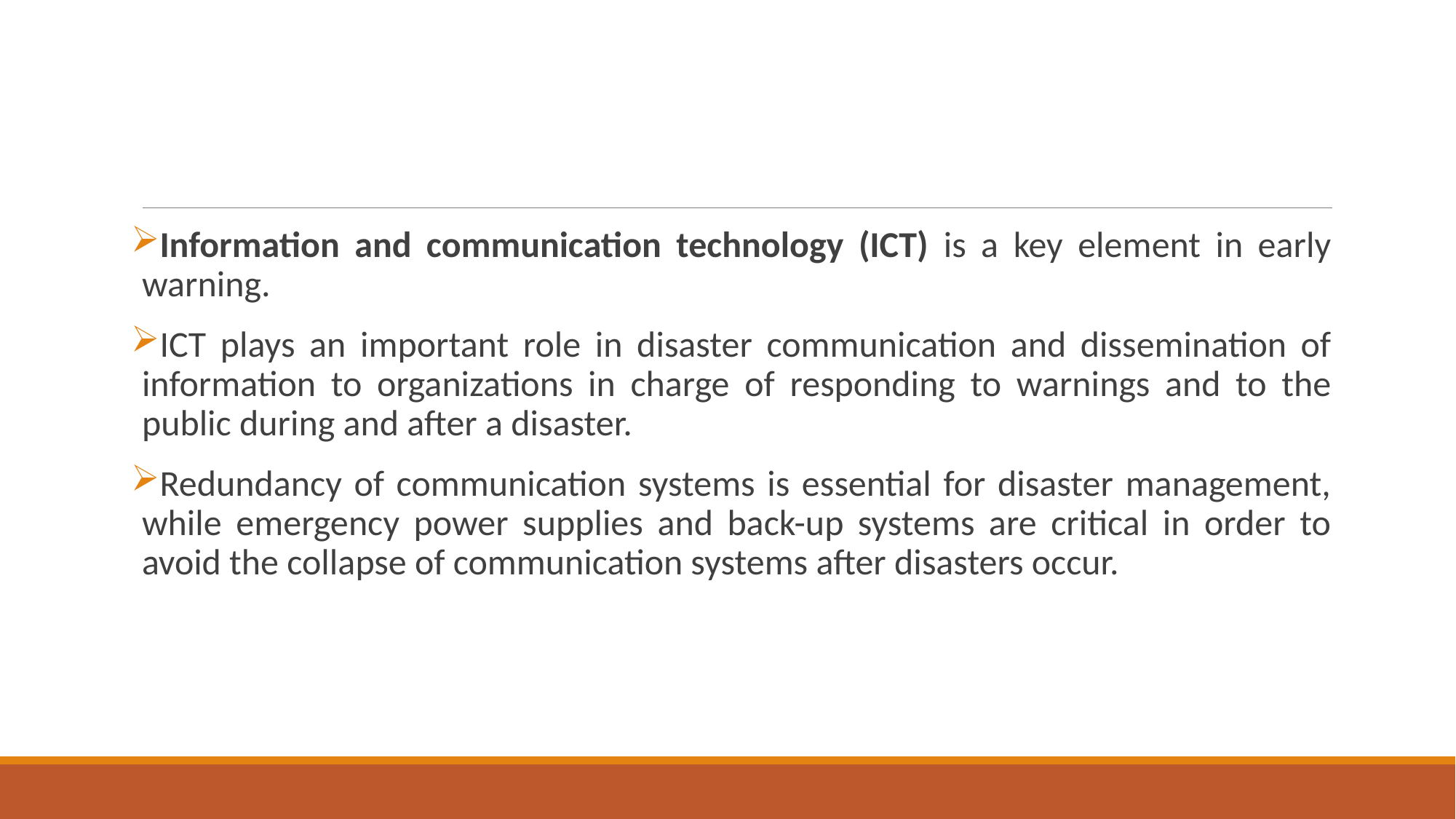

#
Information and communication technology (ICT) is a key element in early warning.
ICT plays an important role in disaster communication and dissemination of information to organizations in charge of responding to warnings and to the public during and after a disaster.
Redundancy of communication systems is essential for disaster management, while emergency power supplies and back-up systems are critical in order to avoid the collapse of communication systems after disasters occur.